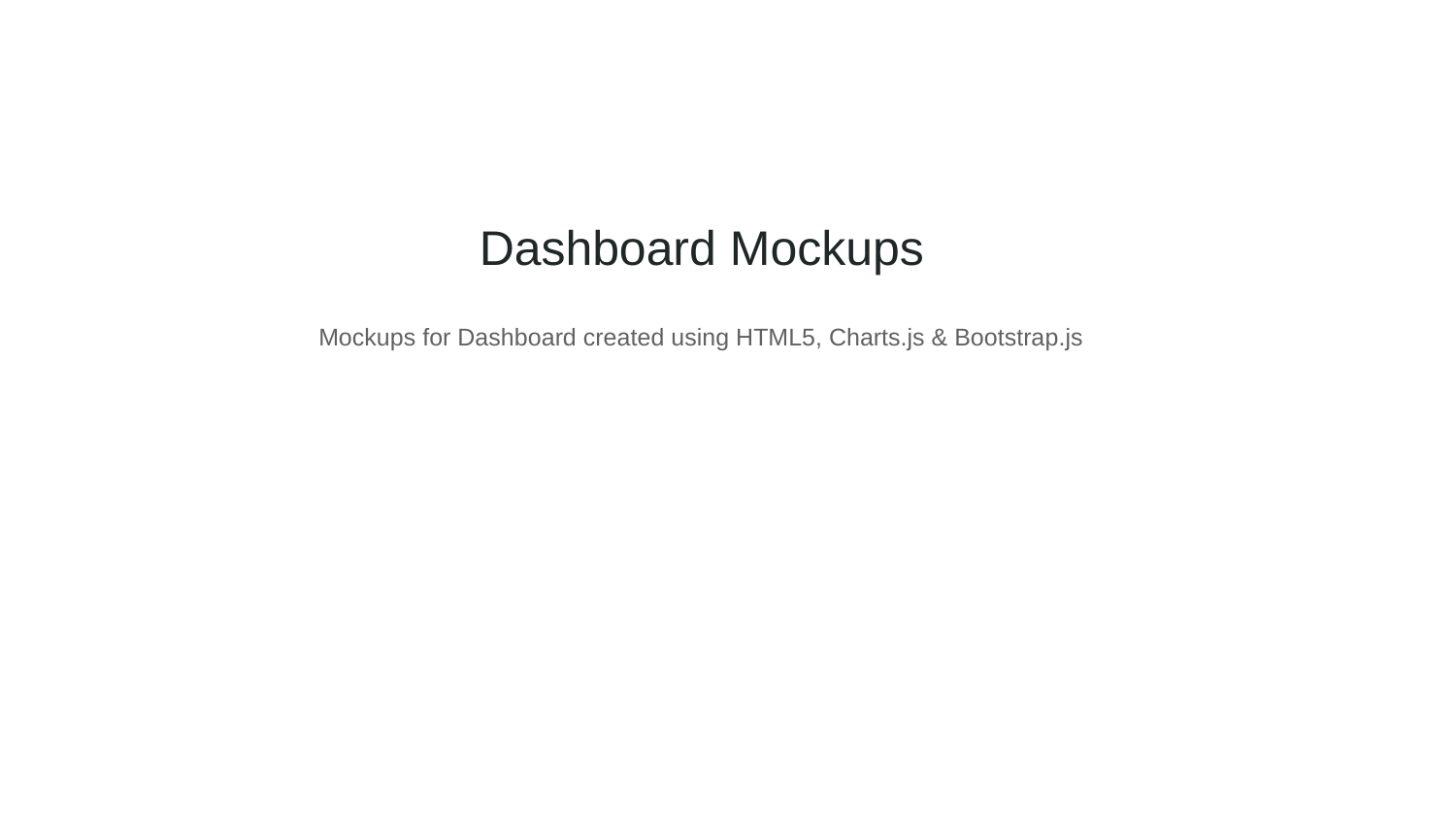

# Dashboard Mockups
Mockups for Dashboard created using HTML5, Charts.js & Bootstrap.js